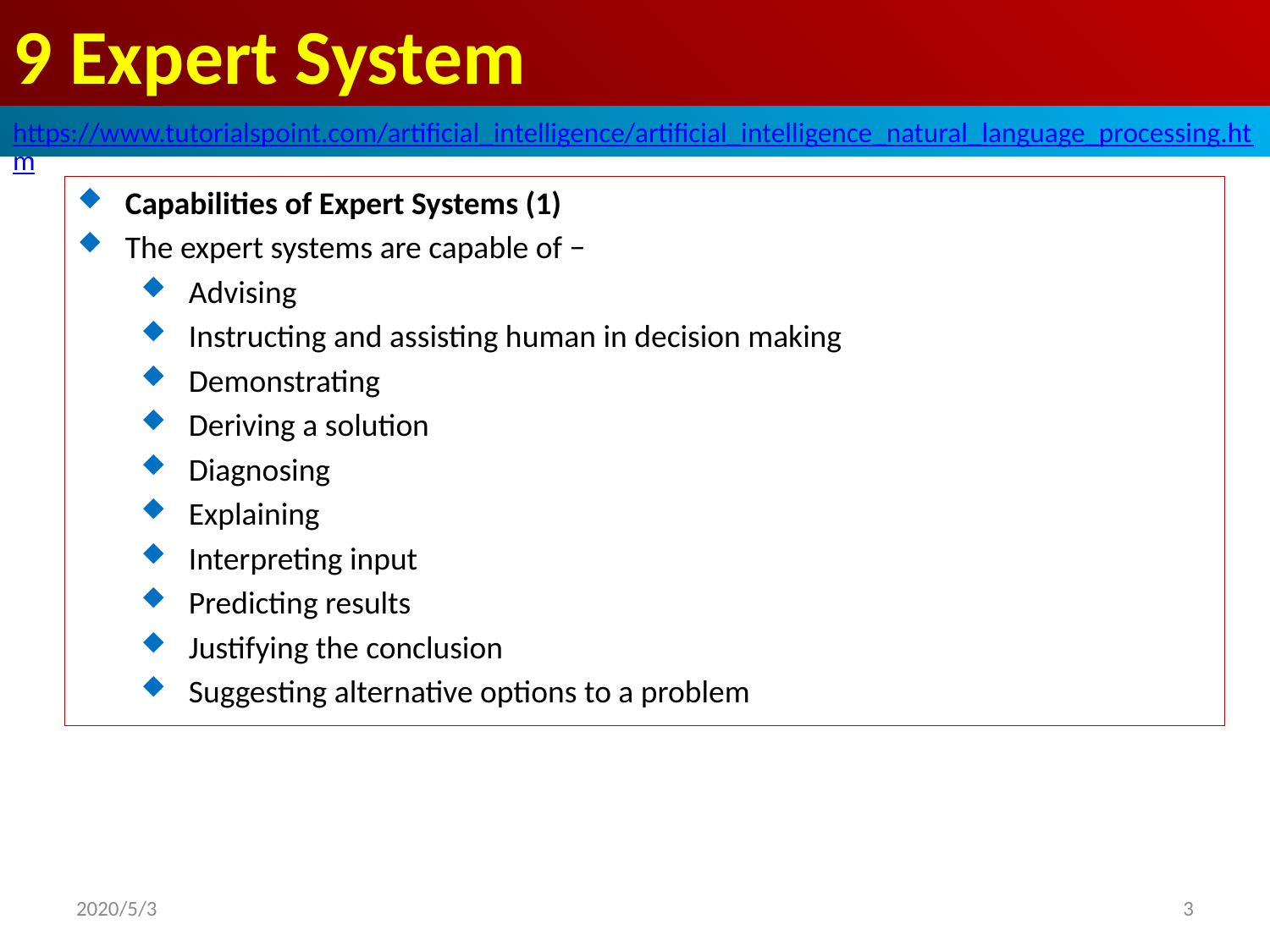

# 9 Expert System
https://www.tutorialspoint.com/artificial_intelligence/artificial_intelligence_natural_language_processing.htm
Capabilities of Expert Systems (1)
The expert systems are capable of −
Advising
Instructing and assisting human in decision making
Demonstrating
Deriving a solution
Diagnosing
Explaining
Interpreting input
Predicting results
Justifying the conclusion
Suggesting alternative options to a problem
2020/5/3
3